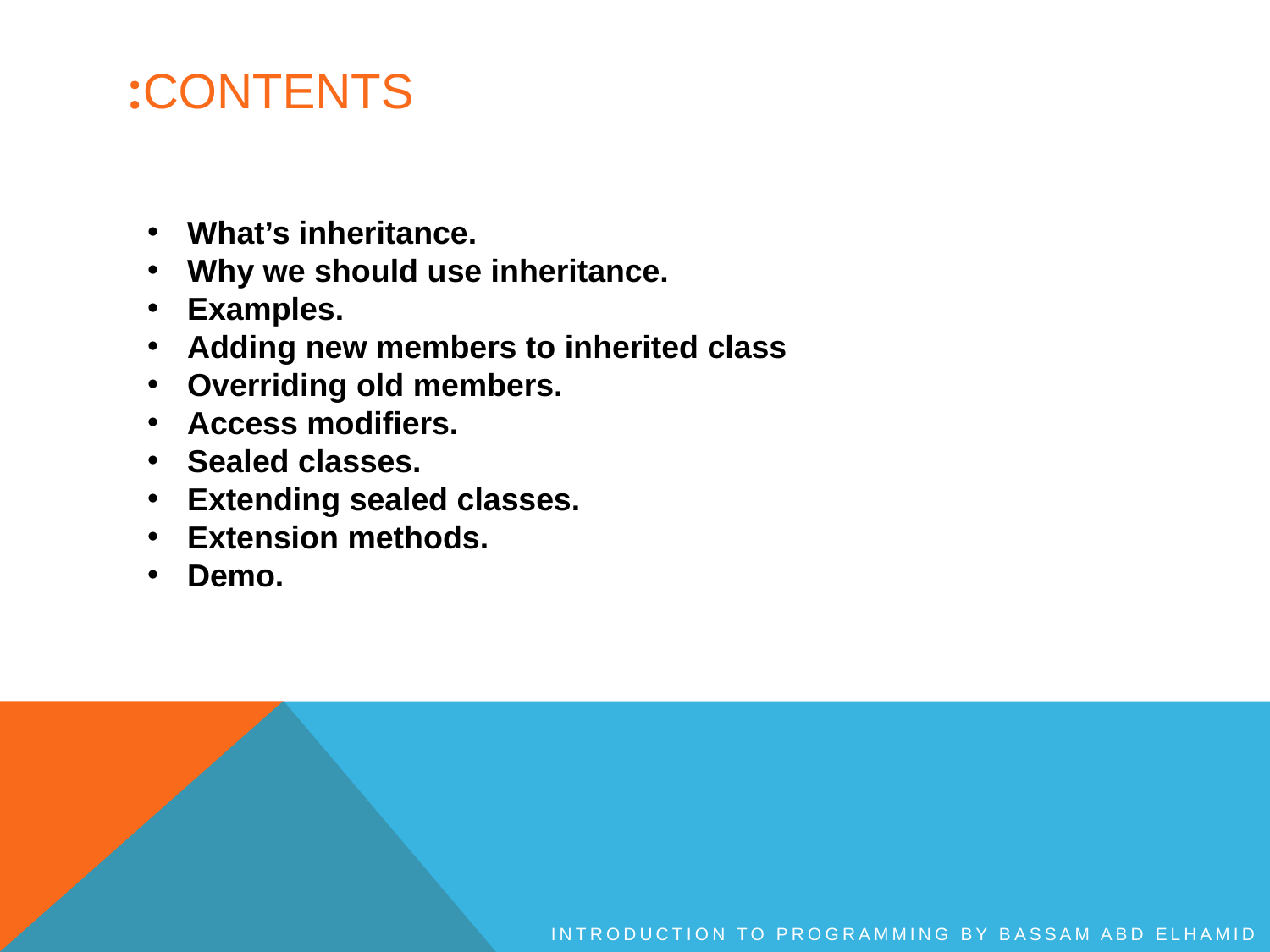

# Contents:
What’s inheritance.
Why we should use inheritance.
Examples.
Adding new members to inherited class
Overriding old members.
Access modifiers.
Sealed classes.
Extending sealed classes.
Extension methods.
Demo.
Introduction to Programming By Bassam Abd Elhamid